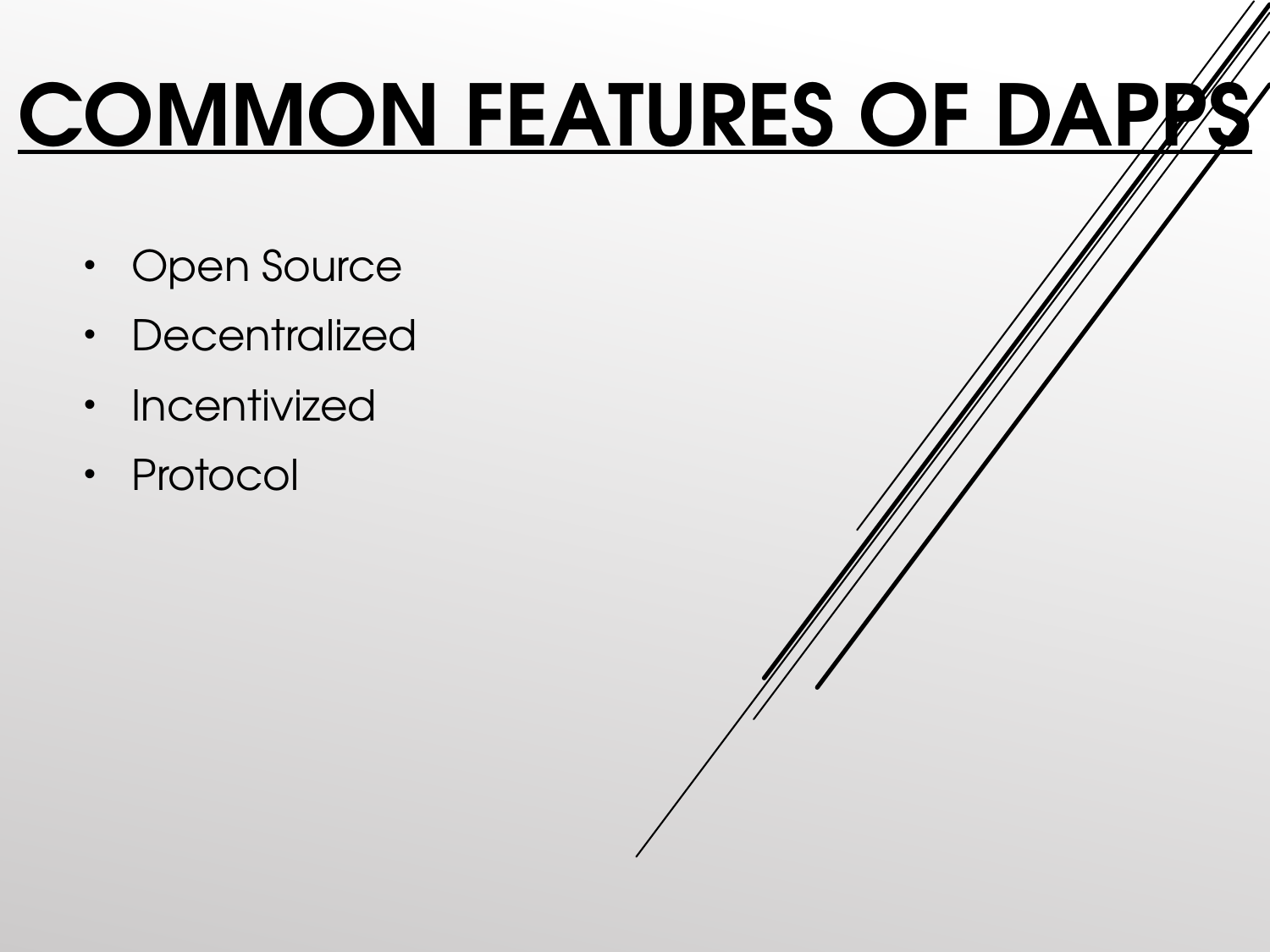

# common features of Dapps
Open Source
Decentralized
Incentivized
Protocol